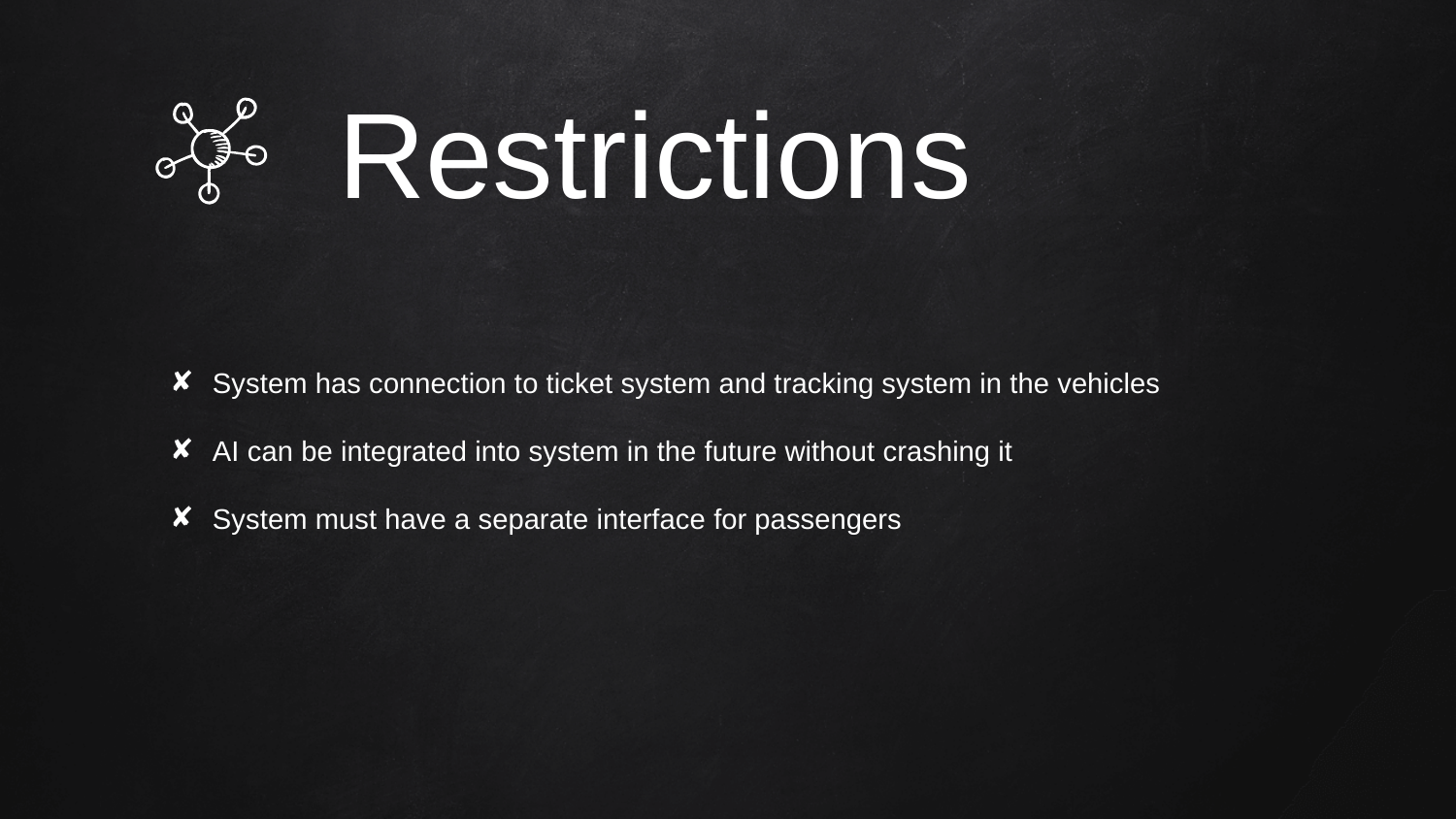

Restrictions

 System has connection to ticket system and tracking system in the vehicles
 AI can be integrated into system in the future without crashing it
 System must have a separate interface for passengers